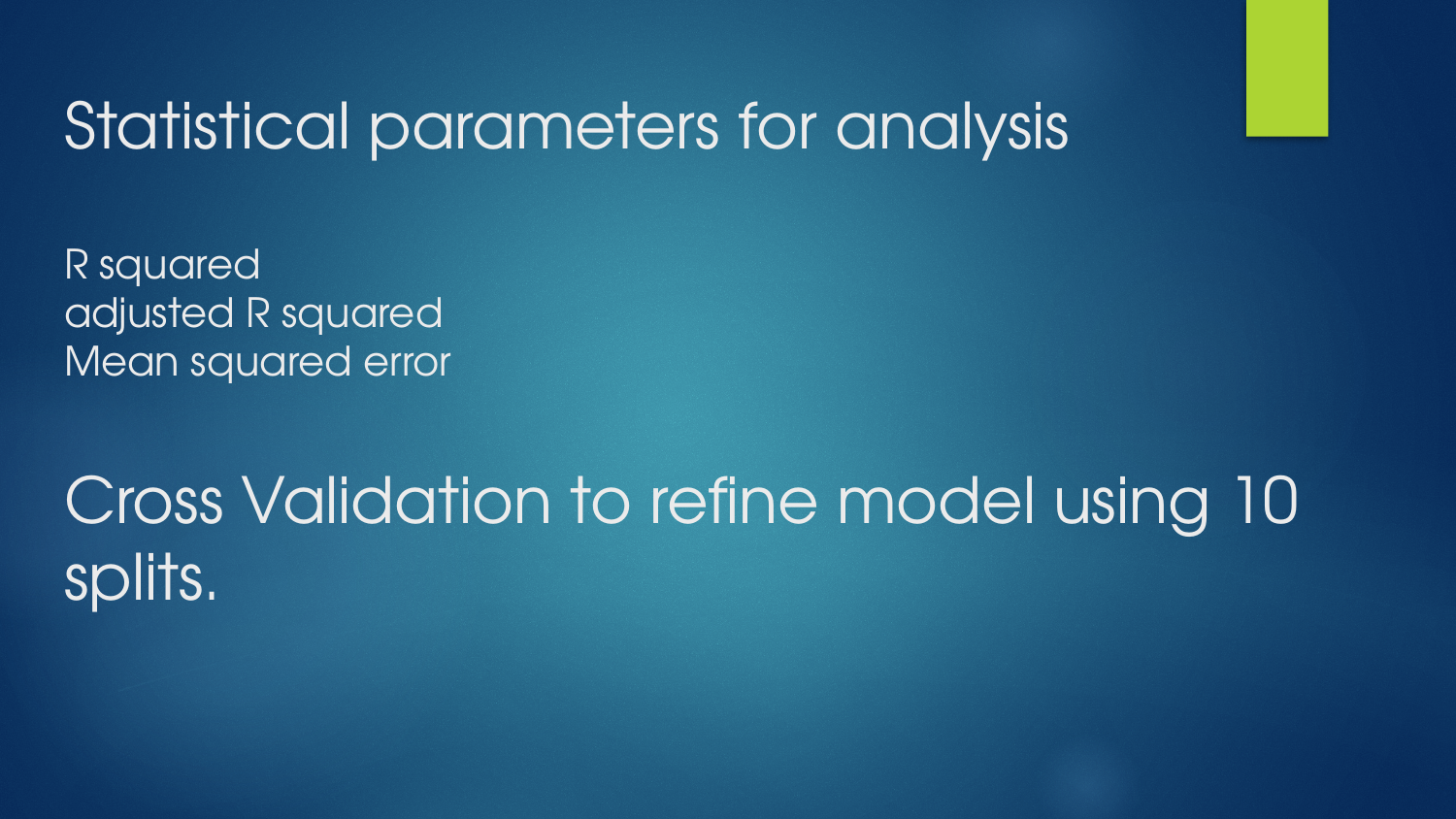

# Statistical parameters for analysis R squared adjusted R squared Mean squared error Cross Validation to refine model using 10 splits.